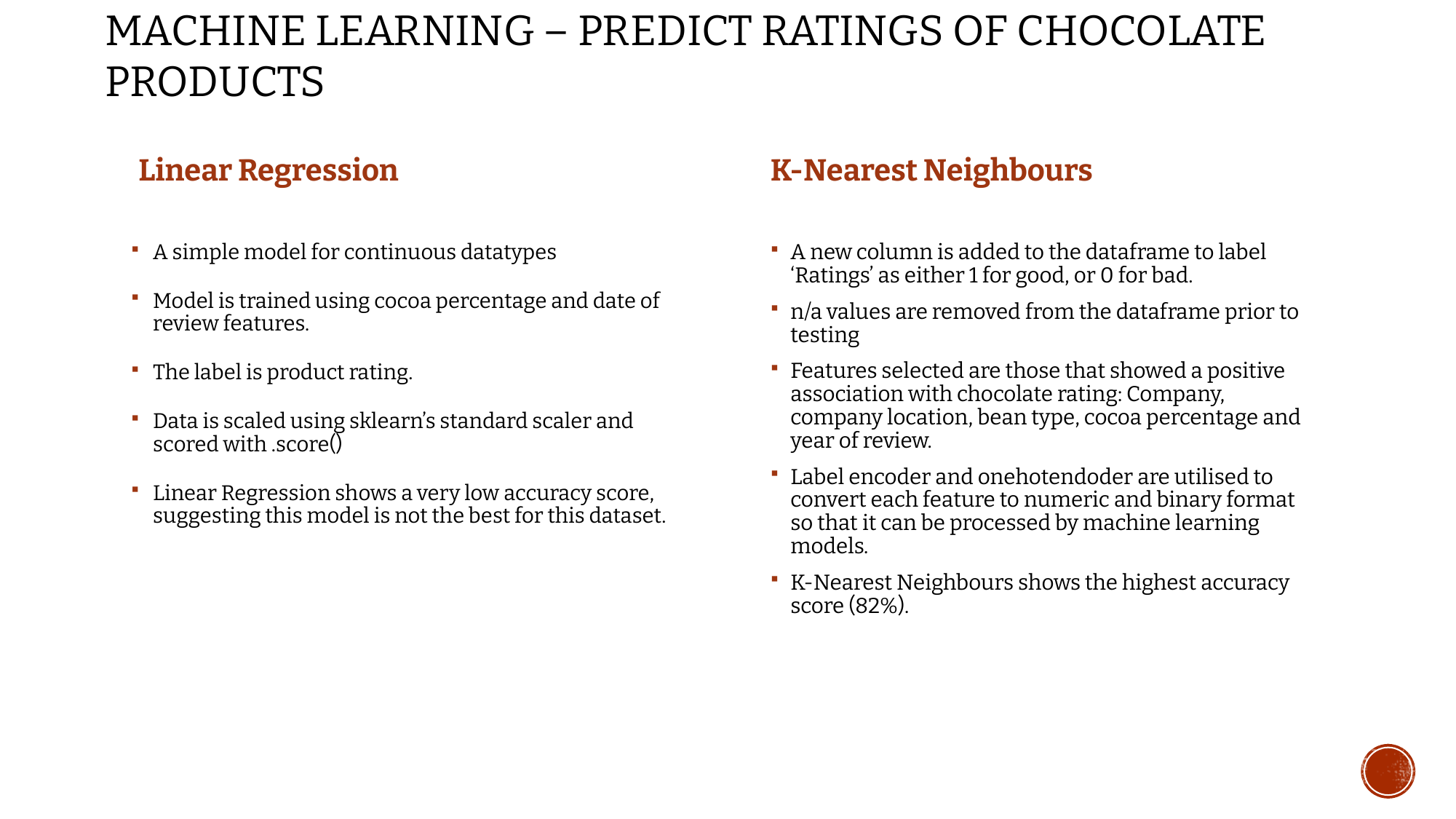

# MACHINE LEARNING – predict ratings of chocolate products
Linear Regression
K-Nearest Neighbours
A simple model for continuous datatypes

Model is trained using cocoa percentage and date of review features.

The label is product rating.

Data is scaled using sklearn’s standard scaler and scored with .score()

Linear Regression shows a very low accuracy score, suggesting this model is not the best for this dataset.
A new column is added to the dataframe to label ‘Ratings’ as either 1 for good, or 0 for bad.
n/a values are removed from the dataframe prior to testing
Features selected are those that showed a positive association with chocolate rating: Company, company location, bean type, cocoa percentage and year of review.
Label encoder and onehotendoder are utilised to convert each feature to numeric and binary format so that it can be processed by machine learning models.
K-Nearest Neighbours shows the highest accuracy score (82%).